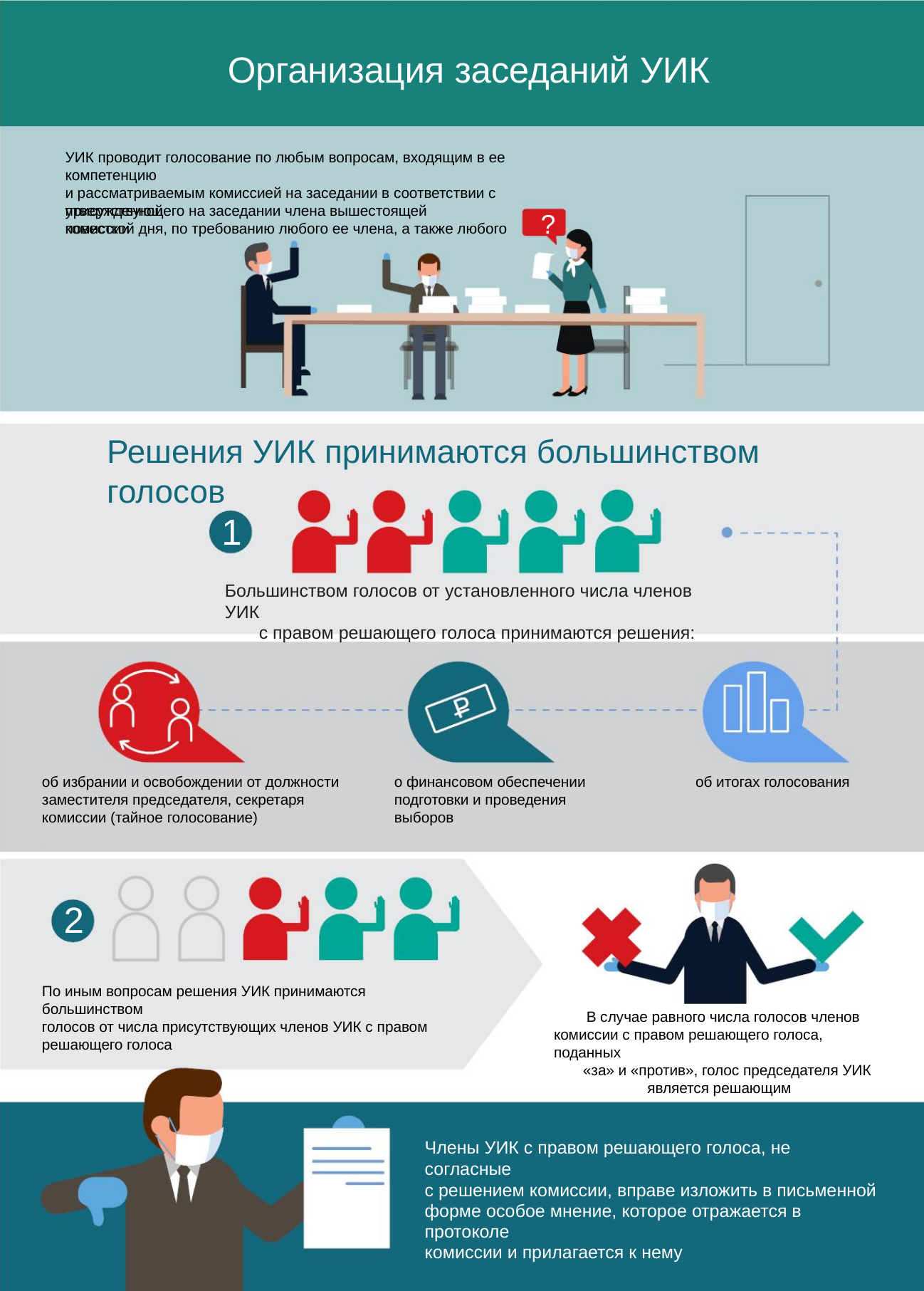

Организация заседаний УИК
УИК проводит голосование по любым вопросам, входящим в ее компетенцию
и рассматриваемым комиссией на заседании в соответствии с утвержденной
повесткой дня, по требованию любого ее члена, а также любого
присутствующего на заседании члена вышестоящей комиссии
?
Решения УИК принимаются большинством голосов
1
Большинством голосов от установленного числа членов УИК
с правом решающего голоса принимаются решения:
об избрании и освобождении от должности
заместителя председателя, секретаря
комиссии (тайное голосование)
о финансовом обеспечении
подготовки и проведения
выборов
об итогах голосования
2
По иным вопросам решения УИК принимаются большинством
голосов от числа присутствующих членов УИК с правом
решающего голоса
В случае равного числа голосов членов
комиссии с правом решающего голоса, поданных
«за» и «против», голос предcедателя УИК
является решающим
Члены УИК с правом решающего голоса, не согласные
с решением комиссии, вправе изложить в письменной
форме особое мнение, которое отражается в протоколе
комиссии и прилагается к нему